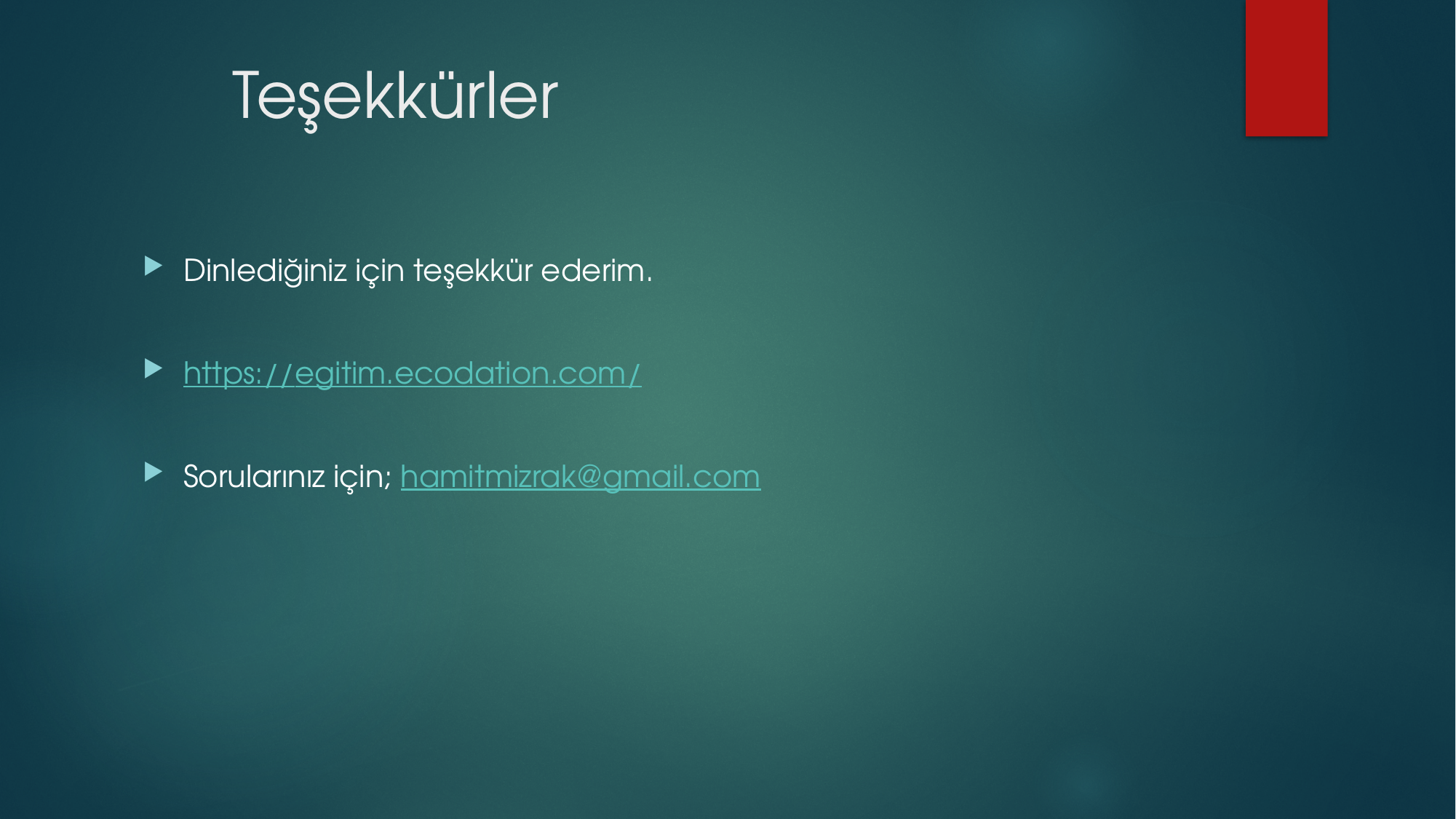

# Teşekkürler
Dinlediğiniz için teşekkür ederim.

https://egitim.ecodation.com/

Sorularınız için; hamitmizrak@gmail.com